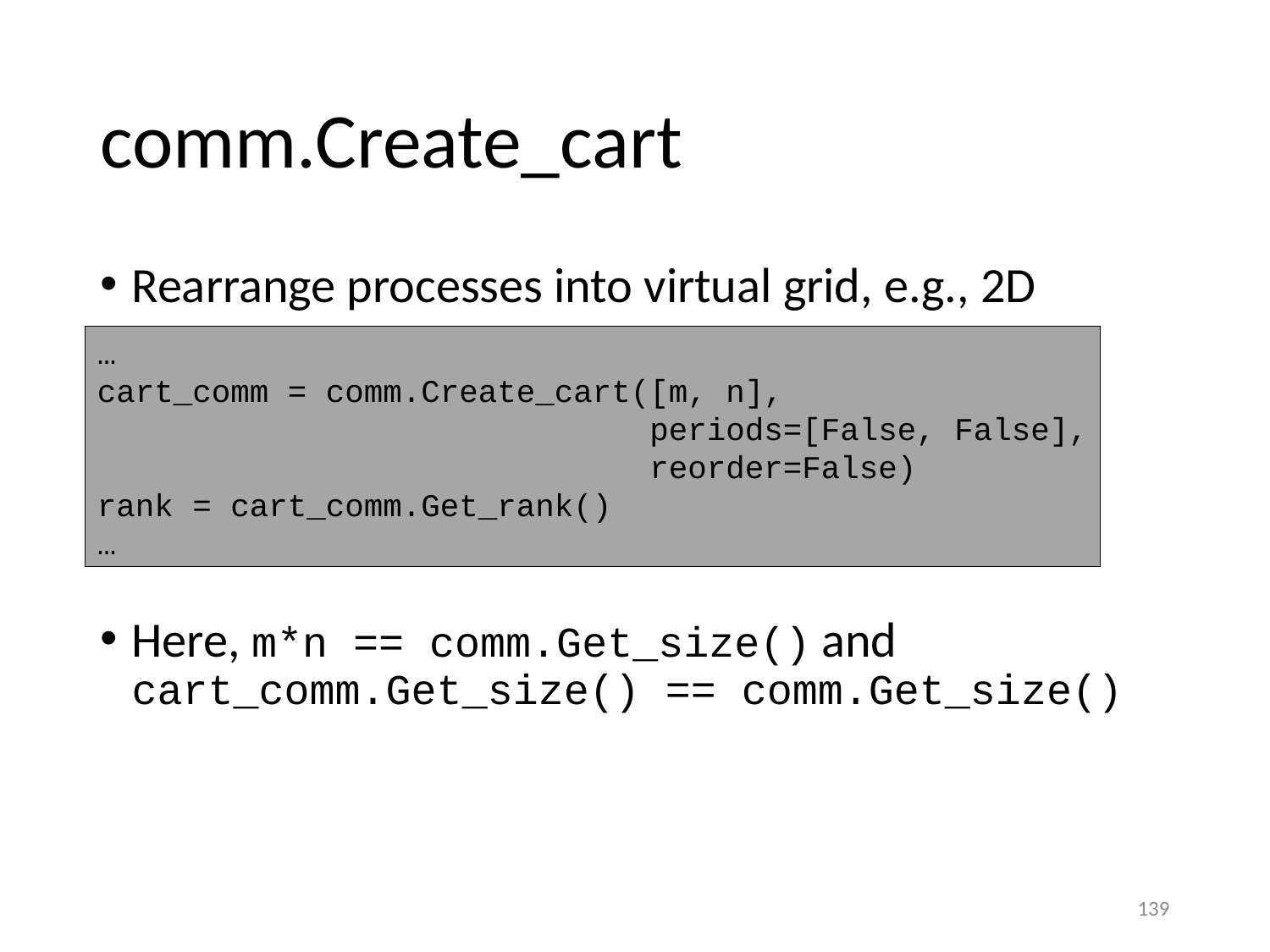

# comm.Create_cart
Rearrange processes into virtual grid, e.g., 2D

Here, m*n == comm.Get_size() and cart_comm.Get_size() == comm.Get_size()
…
cart_comm = comm.Create_cart([m, n],
                             periods=[False, False],
                             reorder=False)
rank = cart_comm.Get_rank()
…
139